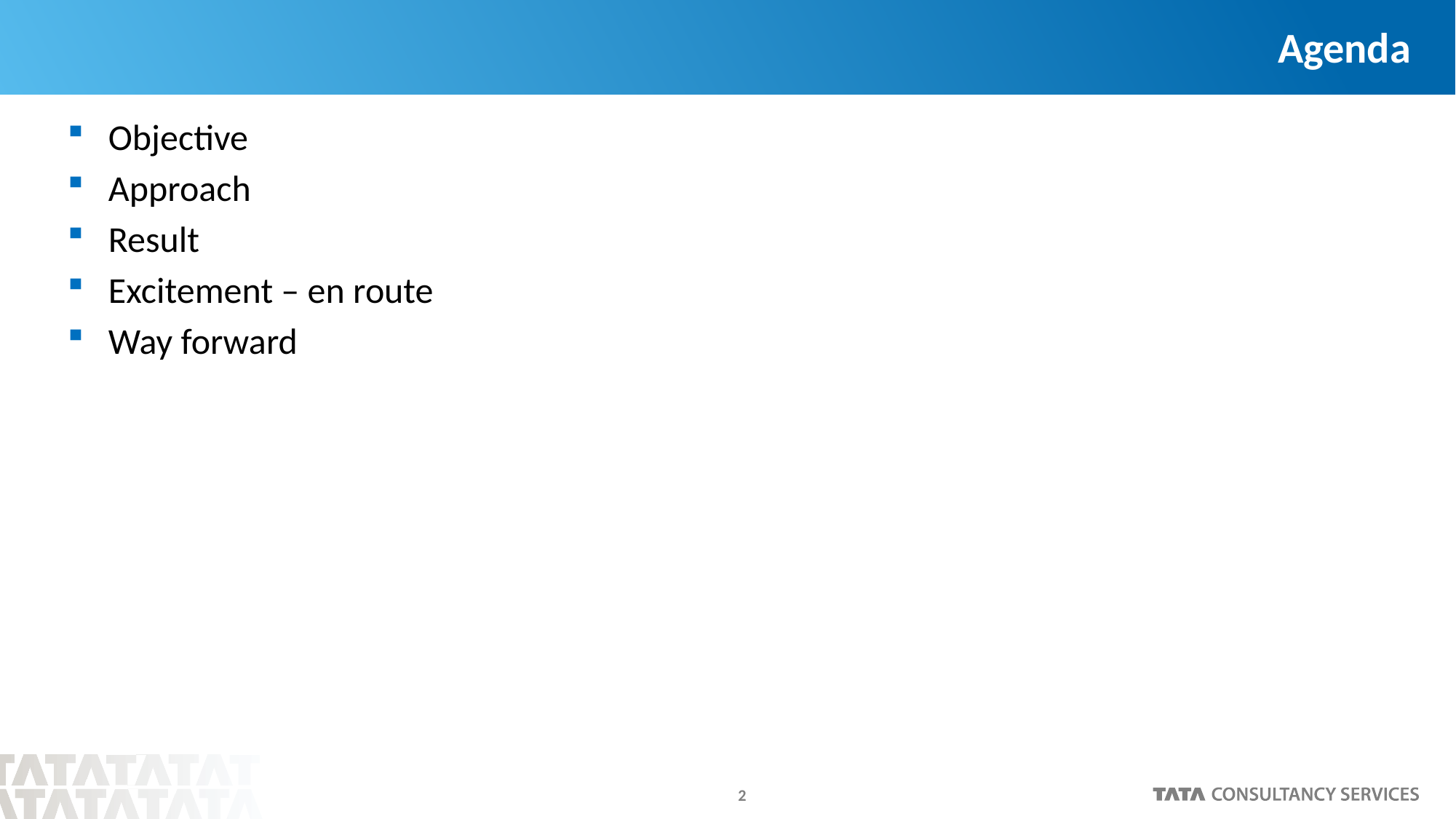

# Agenda
Objective
Approach
Result
Excitement – en route
Way forward